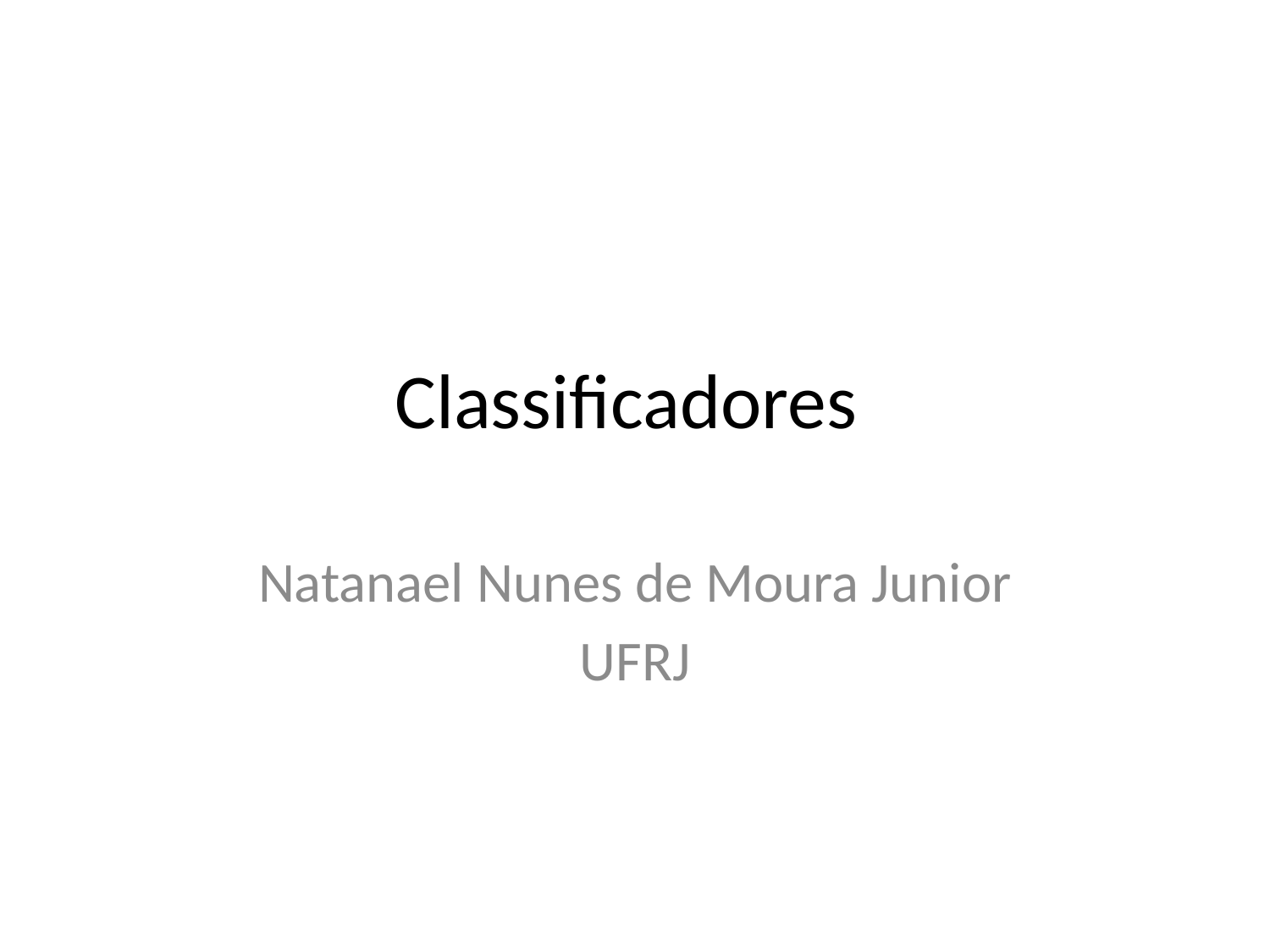

# Classificadores
Natanael Nunes de Moura Junior
UFRJ